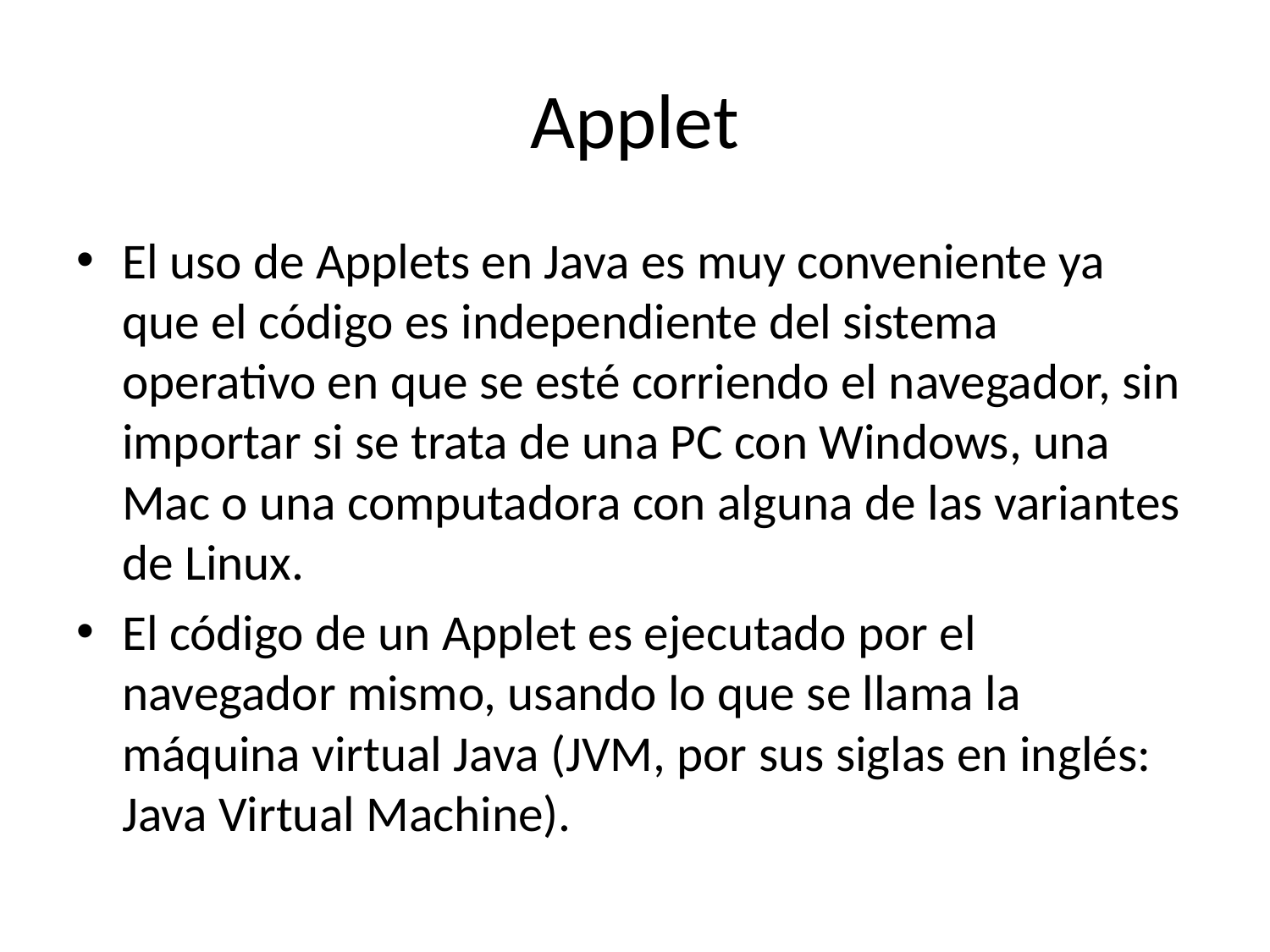

# Applet
El uso de Applets en Java es muy conveniente ya que el código es independiente del sistema operativo en que se esté corriendo el navegador, sin importar si se trata de una PC con Windows, una Mac o una computadora con alguna de las variantes de Linux.
El código de un Applet es ejecutado por el navegador mismo, usando lo que se llama la máquina virtual Java (JVM, por sus siglas en inglés: Java Virtual Machine).